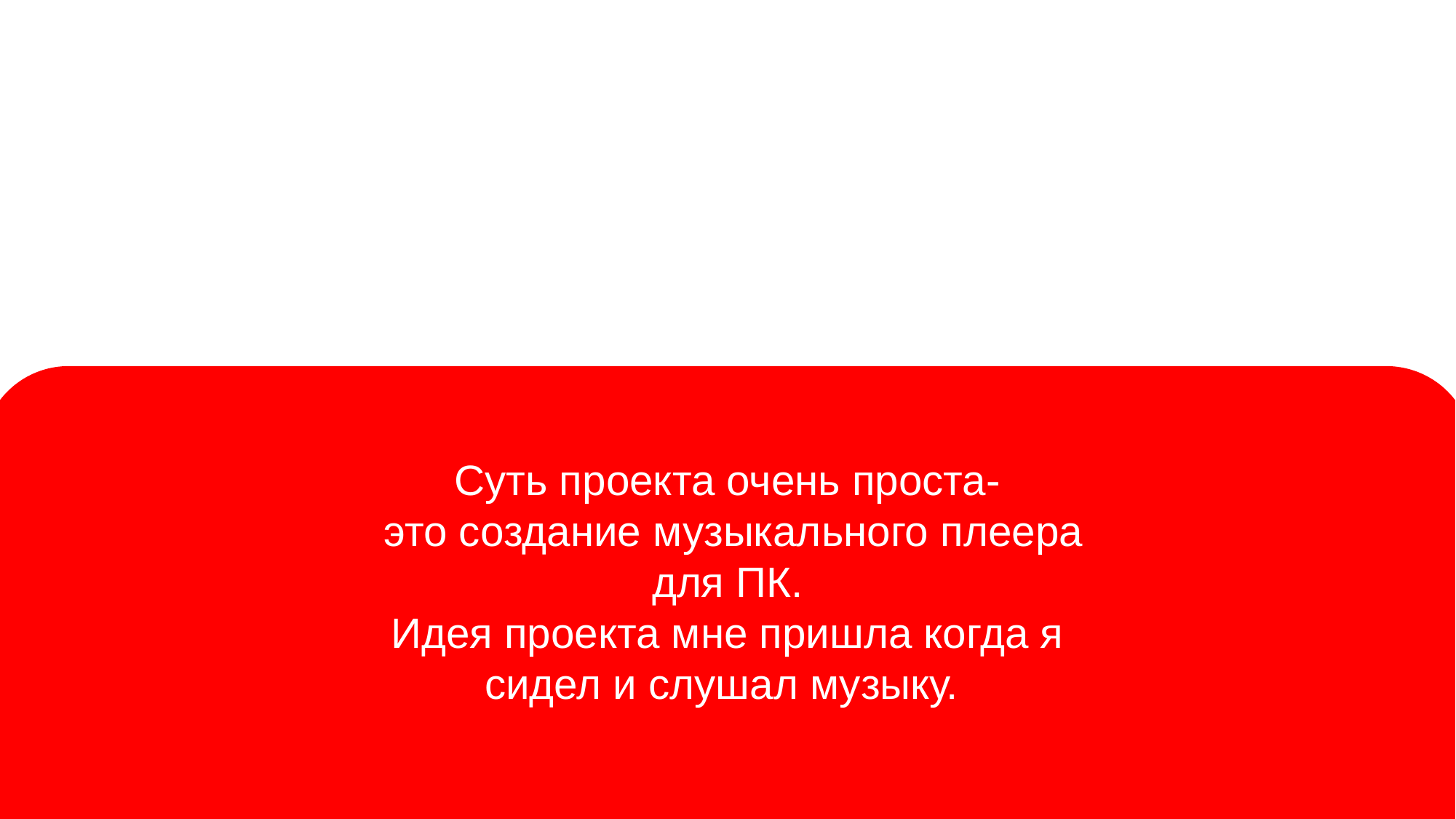

Суть проекта очень проста-
 это создание музыкального плеера для ПК.
Идея проекта мне пришла когда я сидел и слушал музыку.